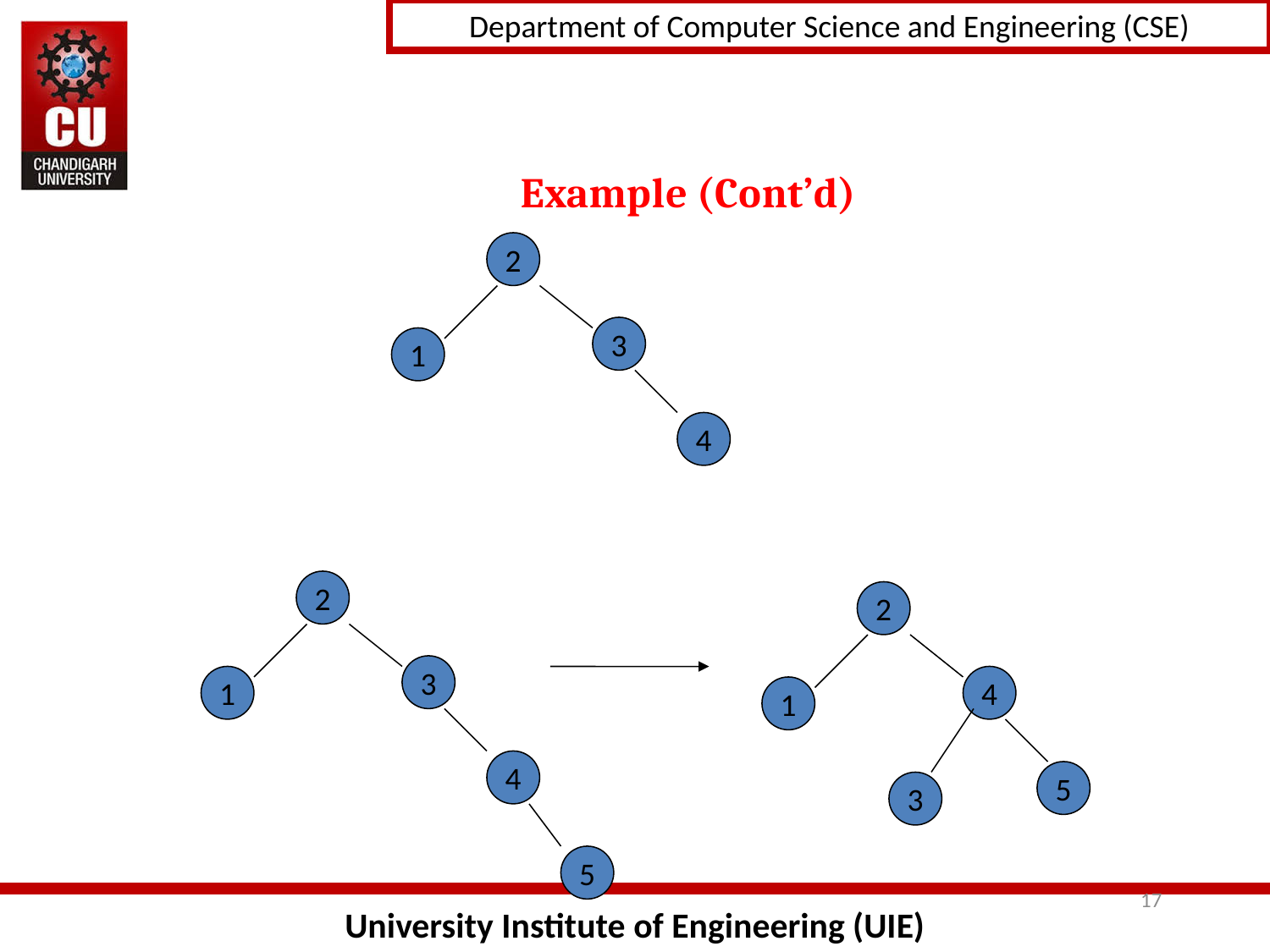

# Example (Cont’d)
2
Inserting 4

Inserting 5

3
1

4
2
2

3
1

4
1

4
5
3

5
17